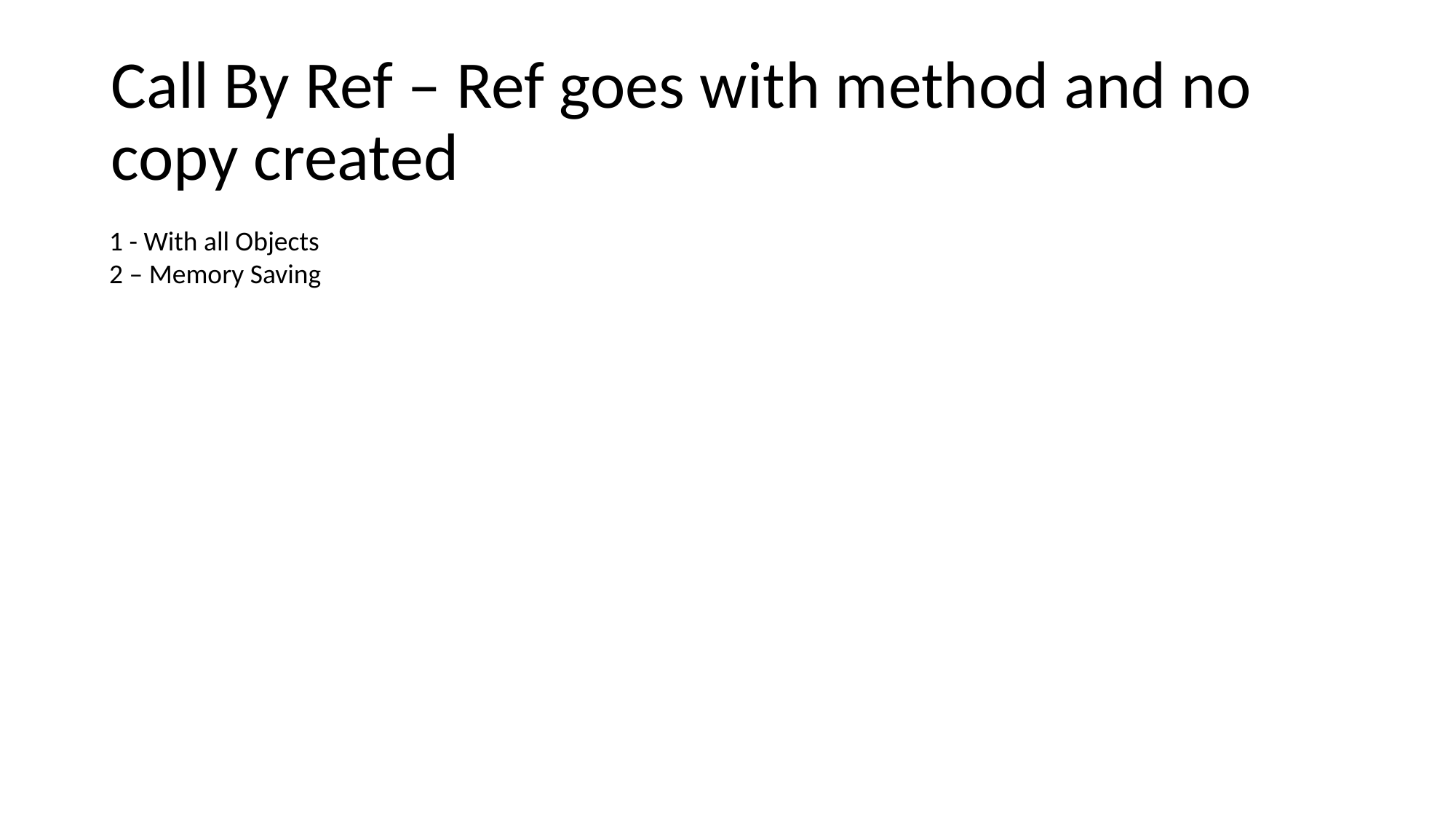

# Call By Ref – Ref goes with method and no copy created
1 - With all Objects
2 – Memory Saving